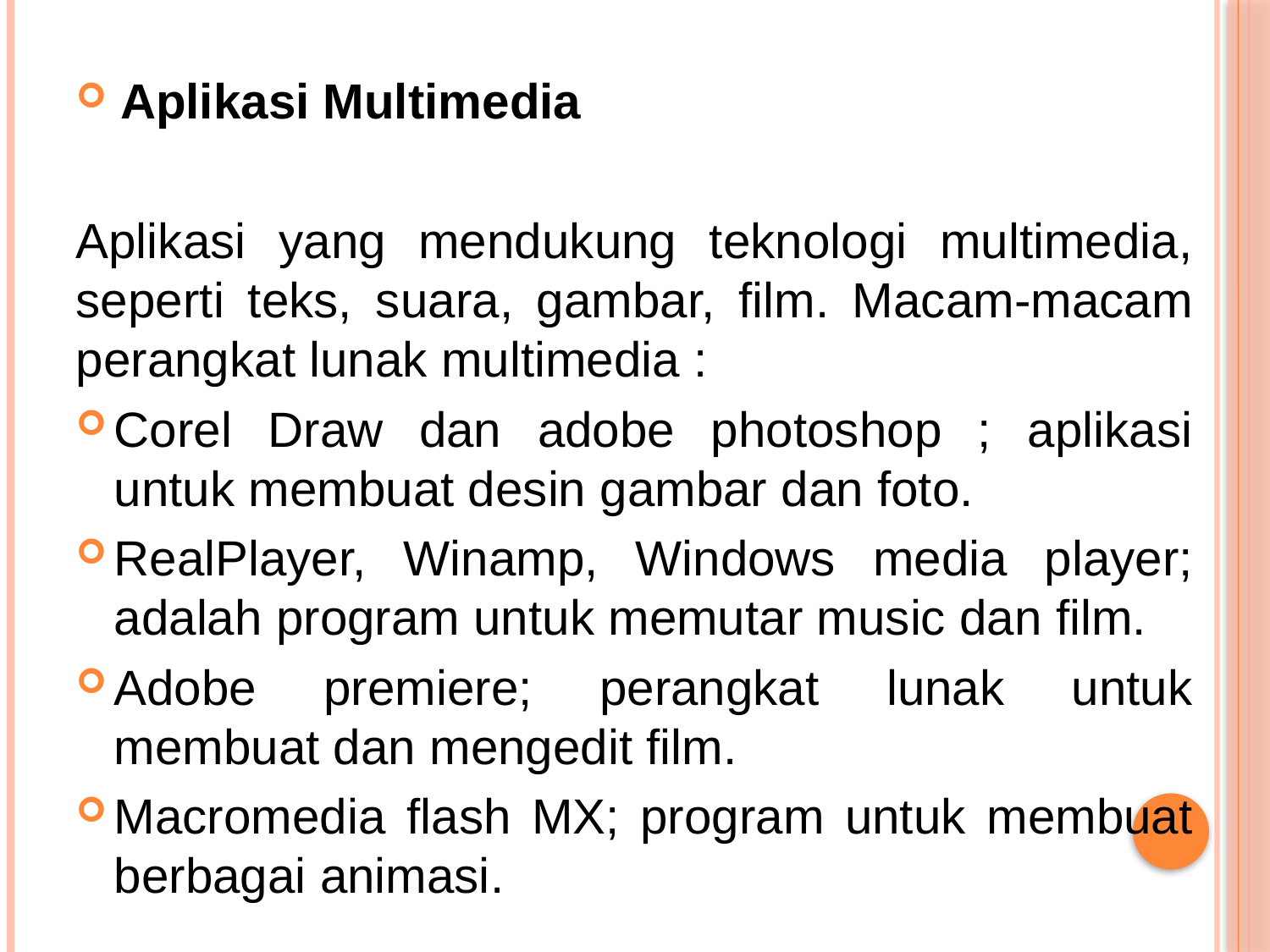

Aplikasi Multimedia

Aplikasi yang mendukung teknologi multimedia, seperti teks, suara, gambar, film. Macam-macam perangkat lunak multimedia :
Corel Draw dan adobe photoshop ; aplikasi untuk membuat desin gambar dan foto.
RealPlayer, Winamp, Windows media player; adalah program untuk memutar music dan film.
Adobe premiere; perangkat lunak untuk membuat dan mengedit film.
Macromedia flash MX; program untuk membuat berbagai animasi.